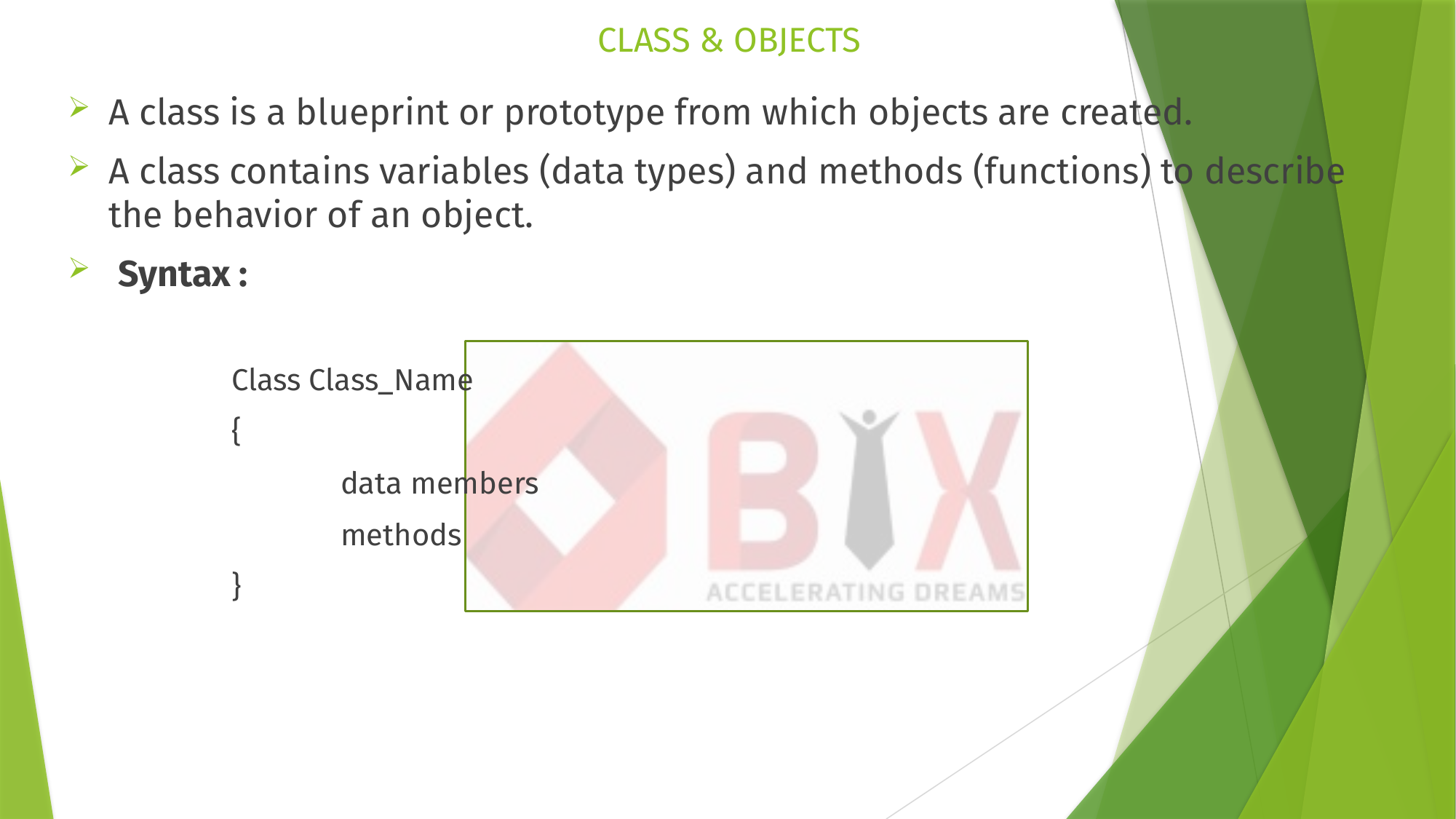

# CLASS & OBJECTS
A class is a blueprint or prototype from which objects are created.
A class contains variables (data types) and methods (functions) to describe the behavior of an object.
 Syntax :

	Class Class_Name
	{
		data members
		methods
	}